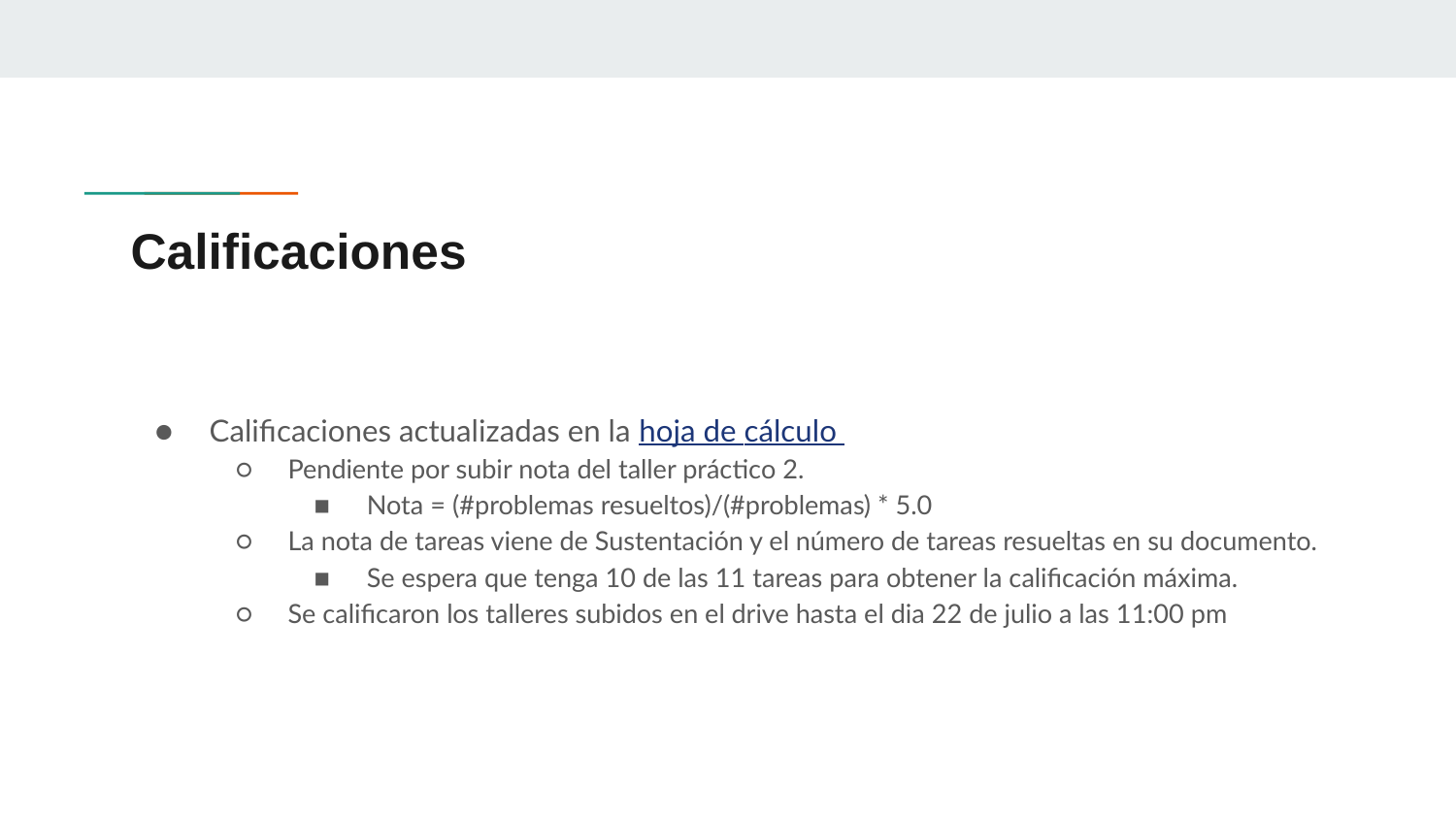

# Calificaciones

Calificaciones actualizadas en la hoja de cálculo
Pendiente por subir nota del taller práctico 2.
Nota = (#problemas resueltos)/(#problemas) * 5.0
La nota de tareas viene de Sustentación y el número de tareas resueltas en su documento.
Se espera que tenga 10 de las 11 tareas para obtener la calificación máxima.
Se calificaron los talleres subidos en el drive hasta el dia 22 de julio a las 11:00 pm